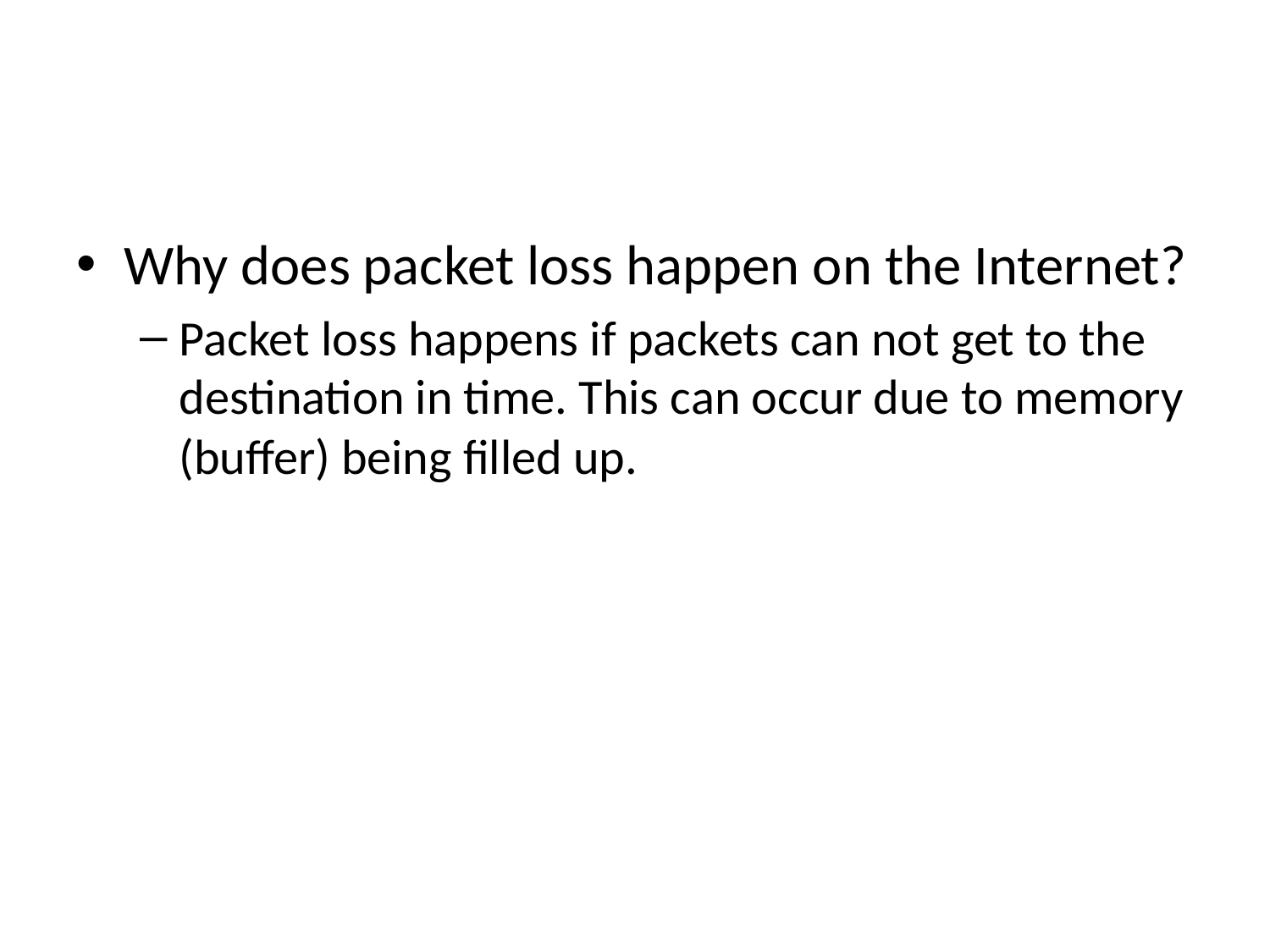

#
Why does packet loss happen on the Internet?
Packet loss happens if packets can not get to the destination in time. This can occur due to memory (buffer) being filled up.